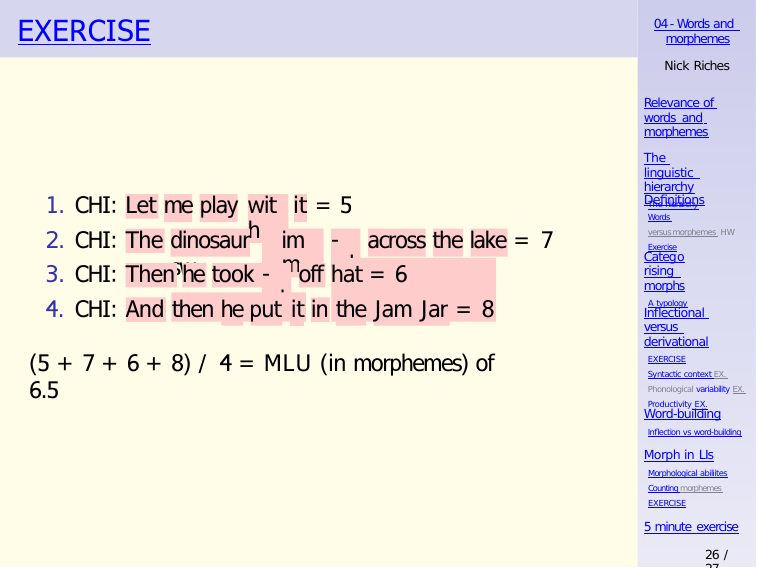

# EXERCISE
04 - Words and  morphemes
Nick Riches

Relevance of words  and morphemes

The linguistic  hierarchy
The hierarchy
Definitions
Words versus morphemes  HW Exercise
CHI:
CHI:
CHI:
CHI:
me play
it = 5
Let

with

dinosaur sw
across the lake = 7
The

imm
-ed

Categorising  morphs
A typology
hat = 6
the Jam Jar = 8
Then
he
took
-ed
off
then he put it
And

in

Inflectional versus  derivational
EXERCISE
Syntactic context EX.  Phonological variability EX.  Productivity EX.
(5 + 7 + 6 + 8) / 4 = MLU (in morphemes) of 6.5
Word-building
Inflection vs word-building

Morph in LIs
Morphological abiliites
Counting morphemes  EXERCISE
5 minute exercise
26 / 27